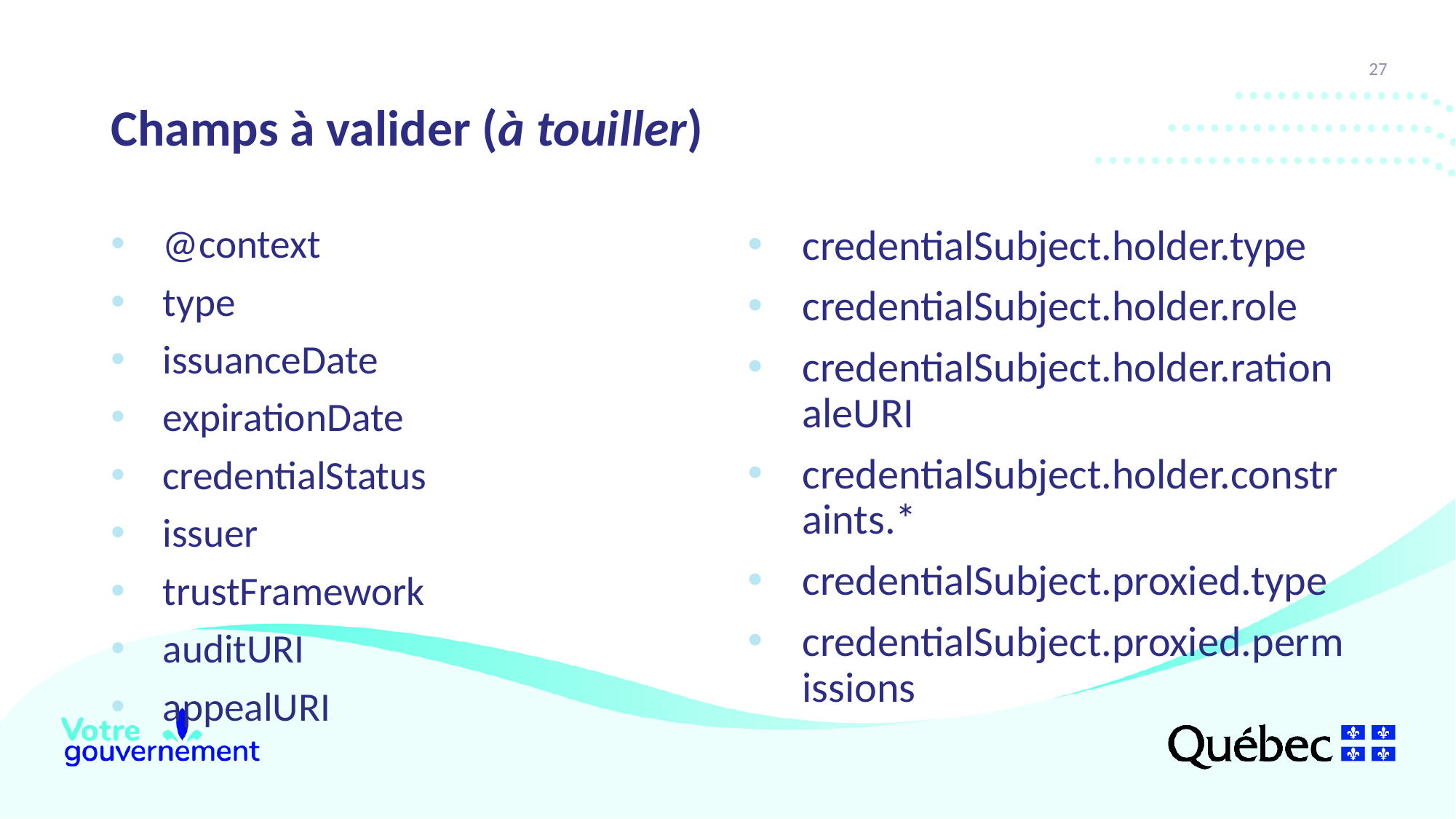

27
# Champs à valider (à touiller)
@context
type
issuanceDate
expirationDate
credentialStatus
issuer
trustFramework
auditURI
appealURI

credentialSubject.holder.type
credentialSubject.holder.role
credentialSubject.holder.rationaleURI
credentialSubject.holder.constraints.*
credentialSubject.proxied.type
credentialSubject.proxied.permissions